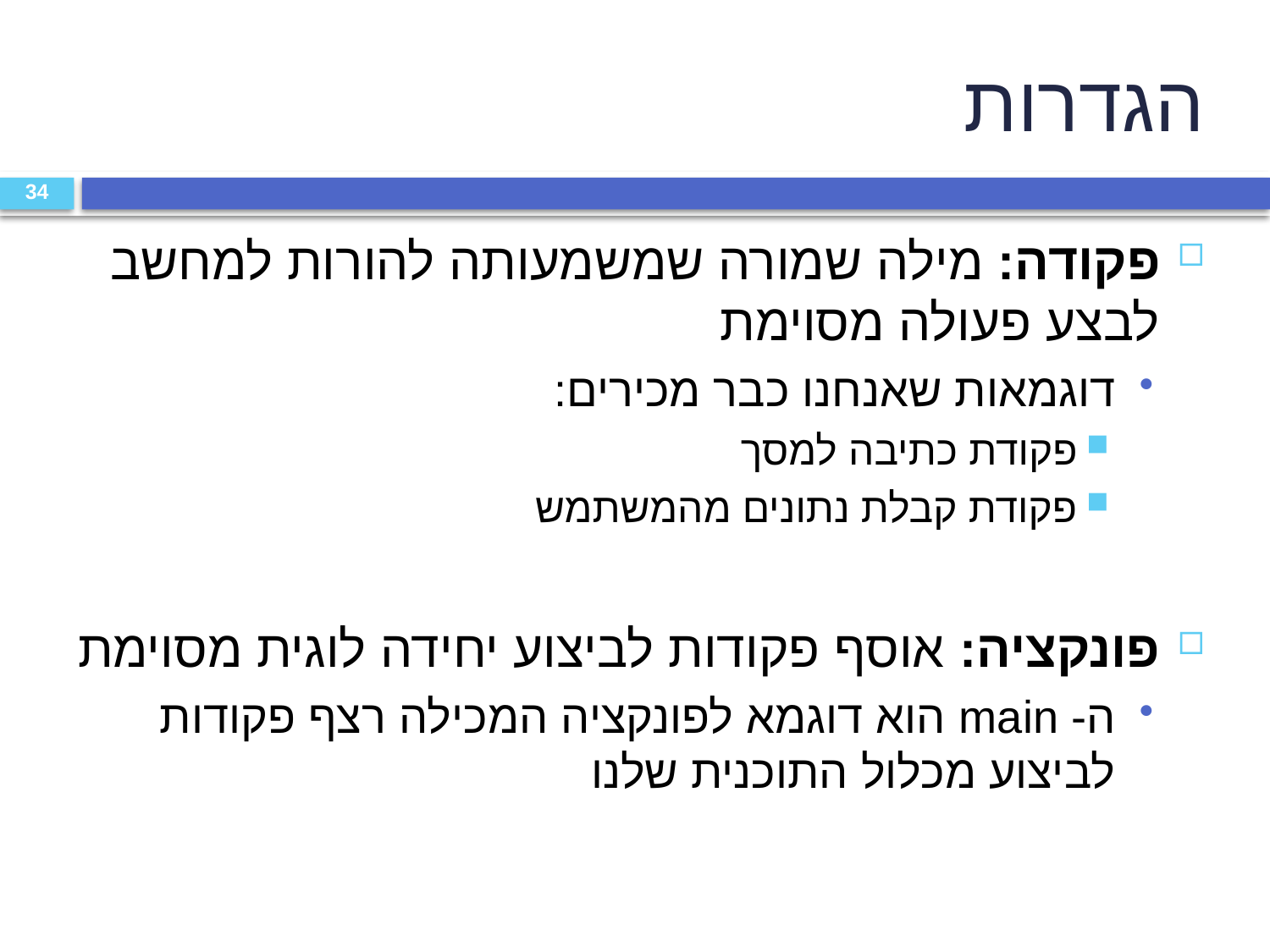

# הגדרות
34
פקודה: מילה שמורה שמשמעותה להורות למחשב לבצע פעולה מסוימת
דוגמאות שאנחנו כבר מכירים:
פקודת כתיבה למסך
פקודת קבלת נתונים מהמשתמש

פונקציה: אוסף פקודות לביצוע יחידה לוגית מסוימת
ה- main הוא דוגמא לפונקציה המכילה רצף פקודות לביצוע מכלול התוכנית שלנו